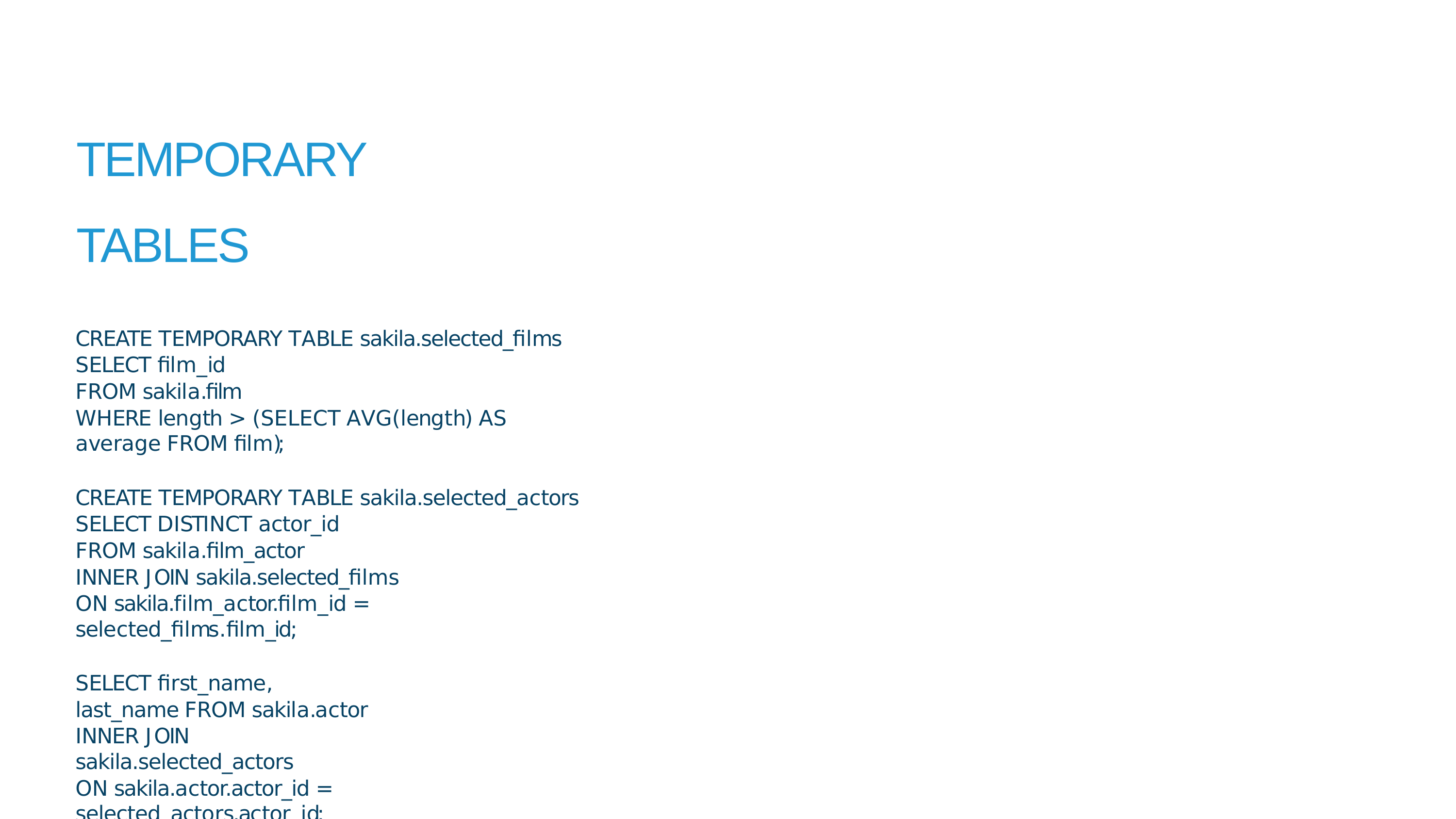

# TEMPORARY
TABLES
CREATE TEMPORARY TABLE sakila.selected_films SELECT film_id
FROM sakila.film
WHERE length > (SELECT AVG(length) AS average FROM film);

CREATE TEMPORARY TABLE sakila.selected_actors SELECT DISTINCT actor_id
FROM sakila.film_actor
INNER JOIN sakila.selected_films
ON sakila.film_actor.film_id = selected_films.film_id;

SELECT first_name, last_name FROM sakila.actor
INNER JOIN sakila.selected_actors
ON sakila.actor.actor_id = selected_actors.actor_id;